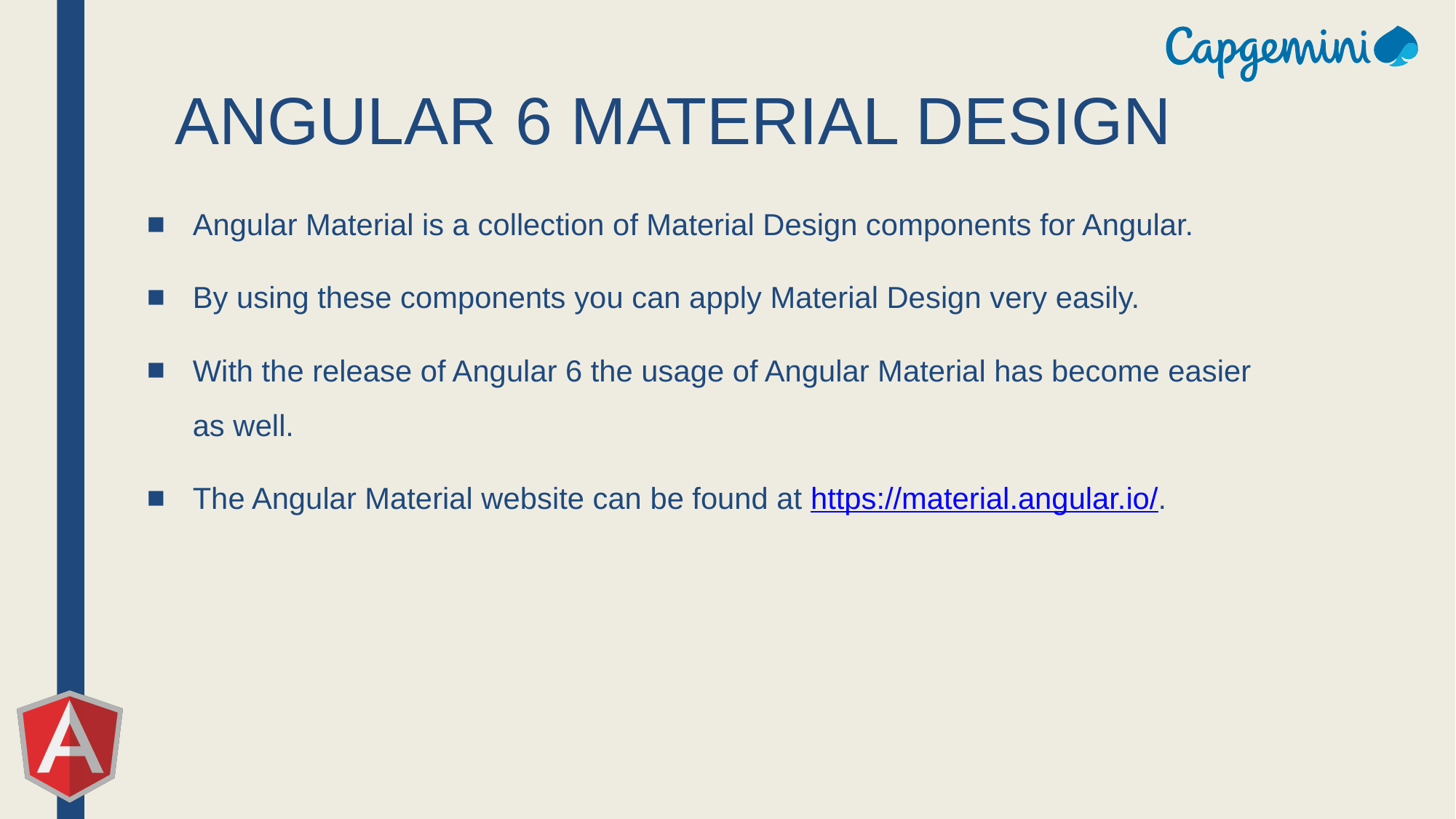

# Angular 6 Material design
Angular Material is a collection of Material Design components for Angular.
By using these components you can apply Material Design very easily.
With the release of Angular 6 the usage of Angular Material has become easier as well.
The Angular Material website can be found at https://material.angular.io/.